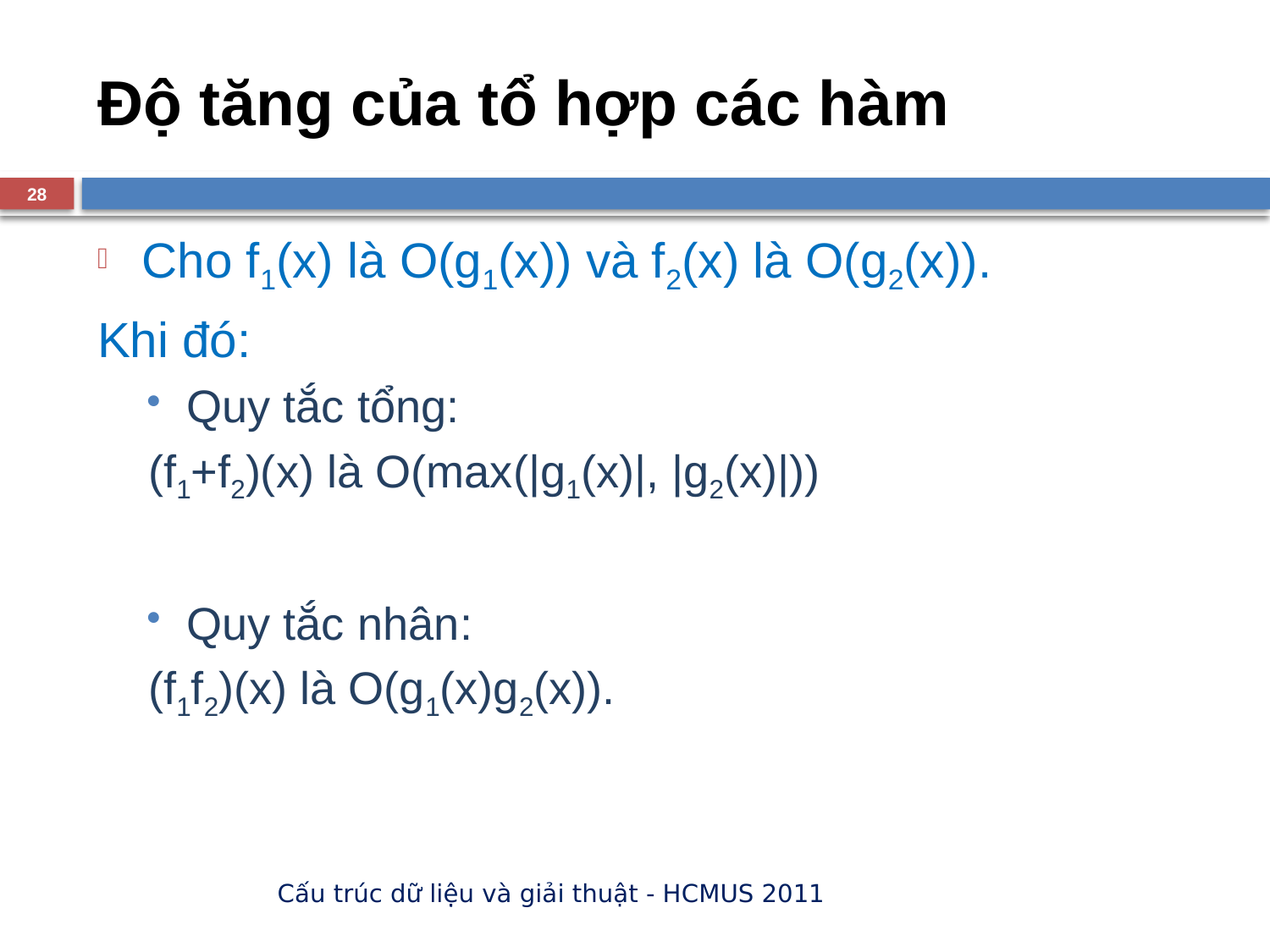

# Độ tăng của tổ hợp các hàm
28
Cho f1(x) là O(g1(x)) và f2(x) là O(g2(x)).
Khi đó:
Quy tắc tổng:
(f1+f2)(x) là O(max(|g1(x)|, |g2(x)|))

Quy tắc nhân:
(f1f2)(x) là O(g1(x)g2(x)).
Cấu trúc dữ liệu và giải thuật - HCMUS 2011